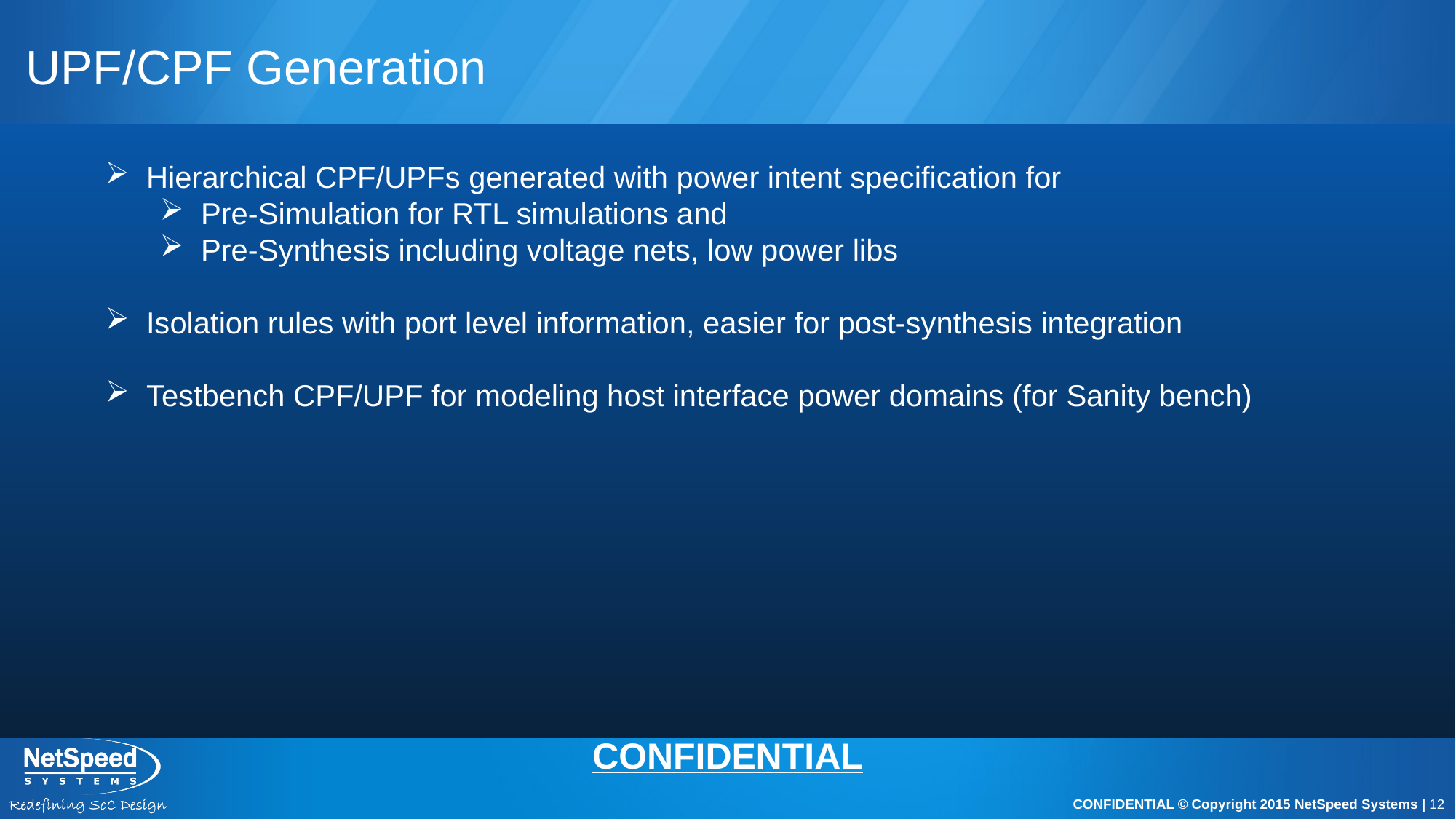

# UPF/CPF Generation

Hierarchical CPF/UPFs generated with power intent specification for
Pre-Simulation for RTL simulations and
Pre-Synthesis including voltage nets, low power libs

Isolation rules with port level information, easier for post-synthesis integration

Testbench CPF/UPF for modeling host interface power domains (for Sanity bench)